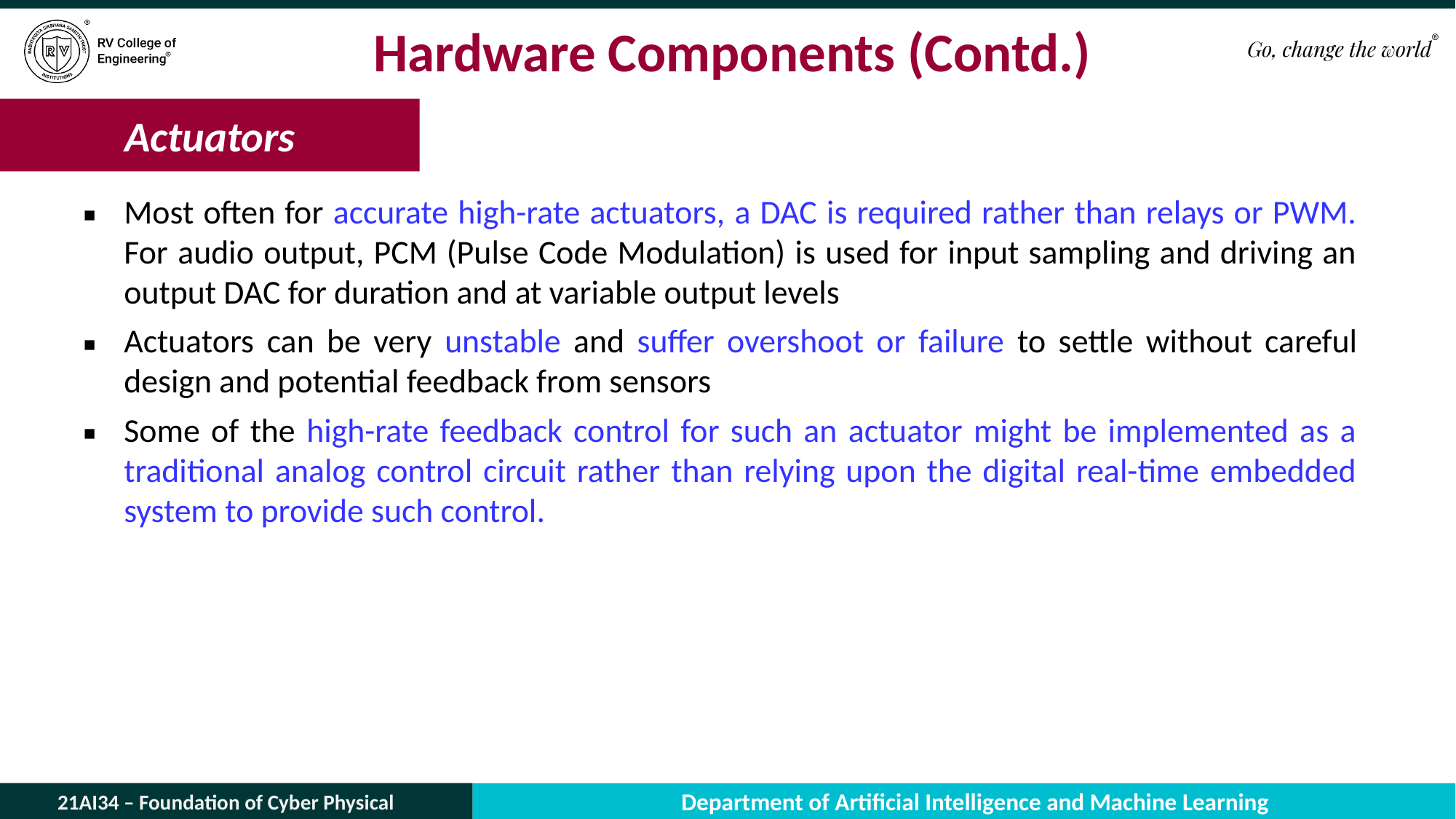

# Hardware Components (Contd.)
Actuators
Most often for accurate high-rate actuators, a DAC is required rather than relays or PWM. For audio output, PCM (Pulse Code Modulation) is used for input sampling and driving an output DAC for duration and at variable output levels
Actuators can be very unstable and suffer overshoot or failure to settle without careful design and potential feedback from sensors
Some of the high-rate feedback control for such an actuator might be implemented as a traditional analog control circuit rather than relying upon the digital real-time embedded system to provide such control.